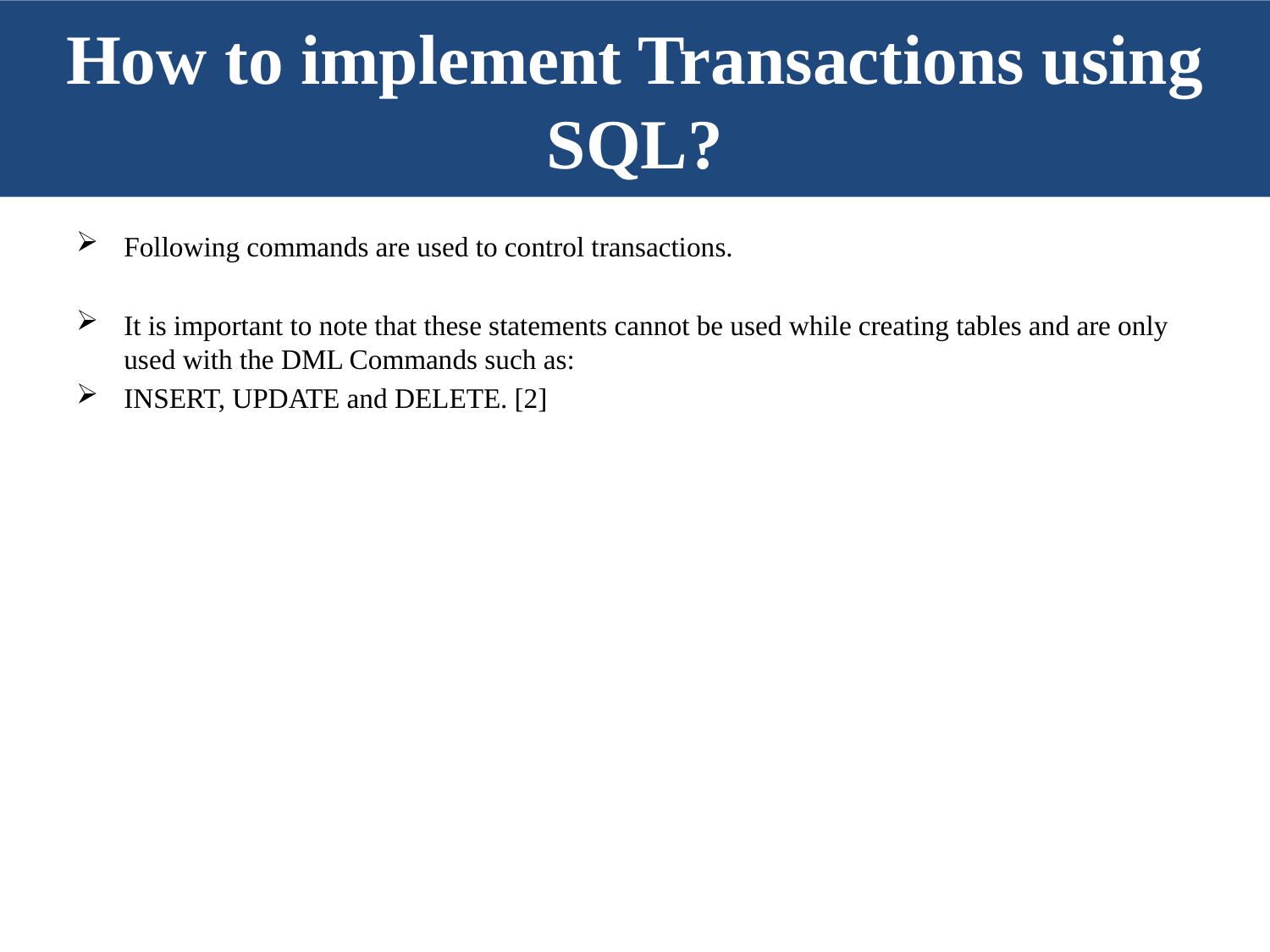

# How to implement Transactions using SQL?
Following commands are used to control transactions.

It is important to note that these statements cannot be used while creating tables and are only used with the DML Commands such as:
INSERT, UPDATE and DELETE. [2]